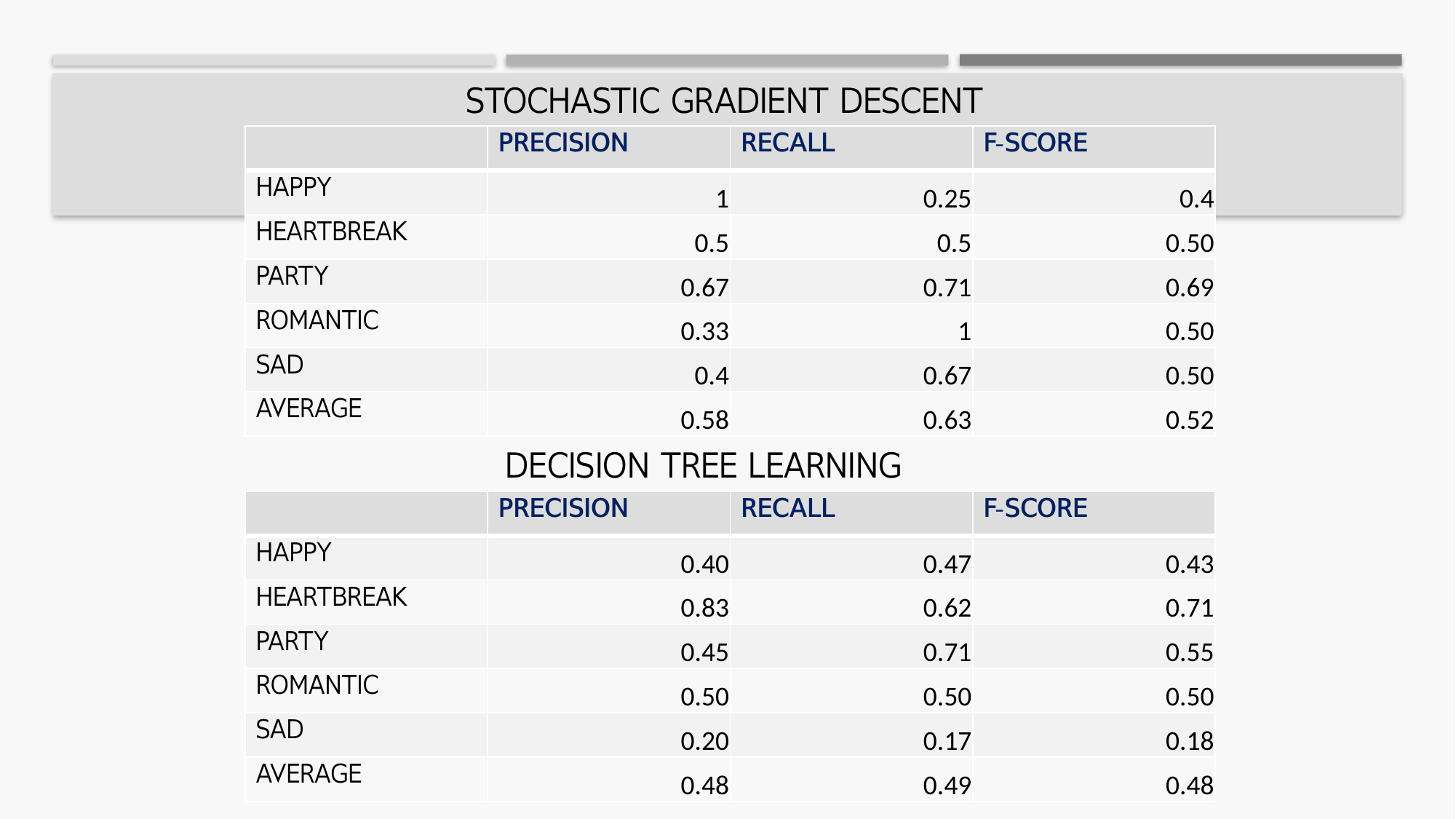

STOCHASTIC GRADIENT DESCENT
|  | PRECISION | RECALL | F-SCORE |
| --- | --- | --- | --- |
| HAPPY | 1 | 0.25 | 0.4 |
| HEARTBREAK | 0.5 | 0.5 | 0.50 |
| PARTY | 0.67 | 0.71 | 0.69 |
| ROMANTIC | 0.33 | 1 | 0.50 |
| SAD | 0.4 | 0.67 | 0.50 |
| AVERAGE | 0.58 | 0.63 | 0.52 |
DECISION TREE LEARNING
|  | PRECISION | RECALL | F-SCORE |
| --- | --- | --- | --- |
| HAPPY | 0.40 | 0.47 | 0.43 |
| HEARTBREAK | 0.83 | 0.62 | 0.71 |
| PARTY | 0.45 | 0.71 | 0.55 |
| ROMANTIC | 0.50 | 0.50 | 0.50 |
| SAD | 0.20 | 0.17 | 0.18 |
| AVERAGE | 0.48 | 0.49 | 0.48 |